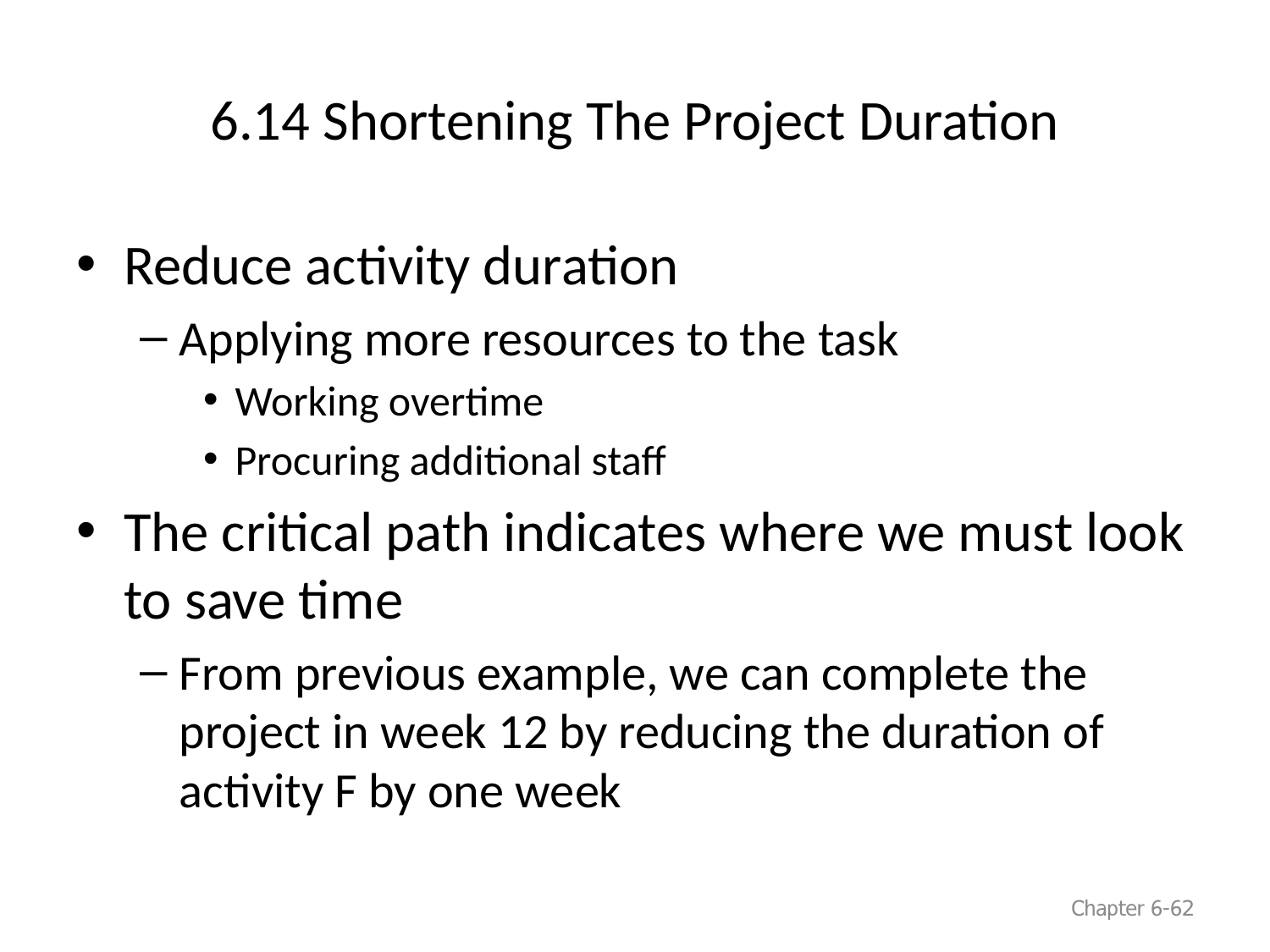

# 6.14 Shortening The Project Duration
Reduce activity duration
Applying more resources to the task
Working overtime
Procuring additional staff
The critical path indicates where we must look to save time
From previous example, we can complete the project in week 12 by reducing the duration of activity F by one week
Chapter 6-62